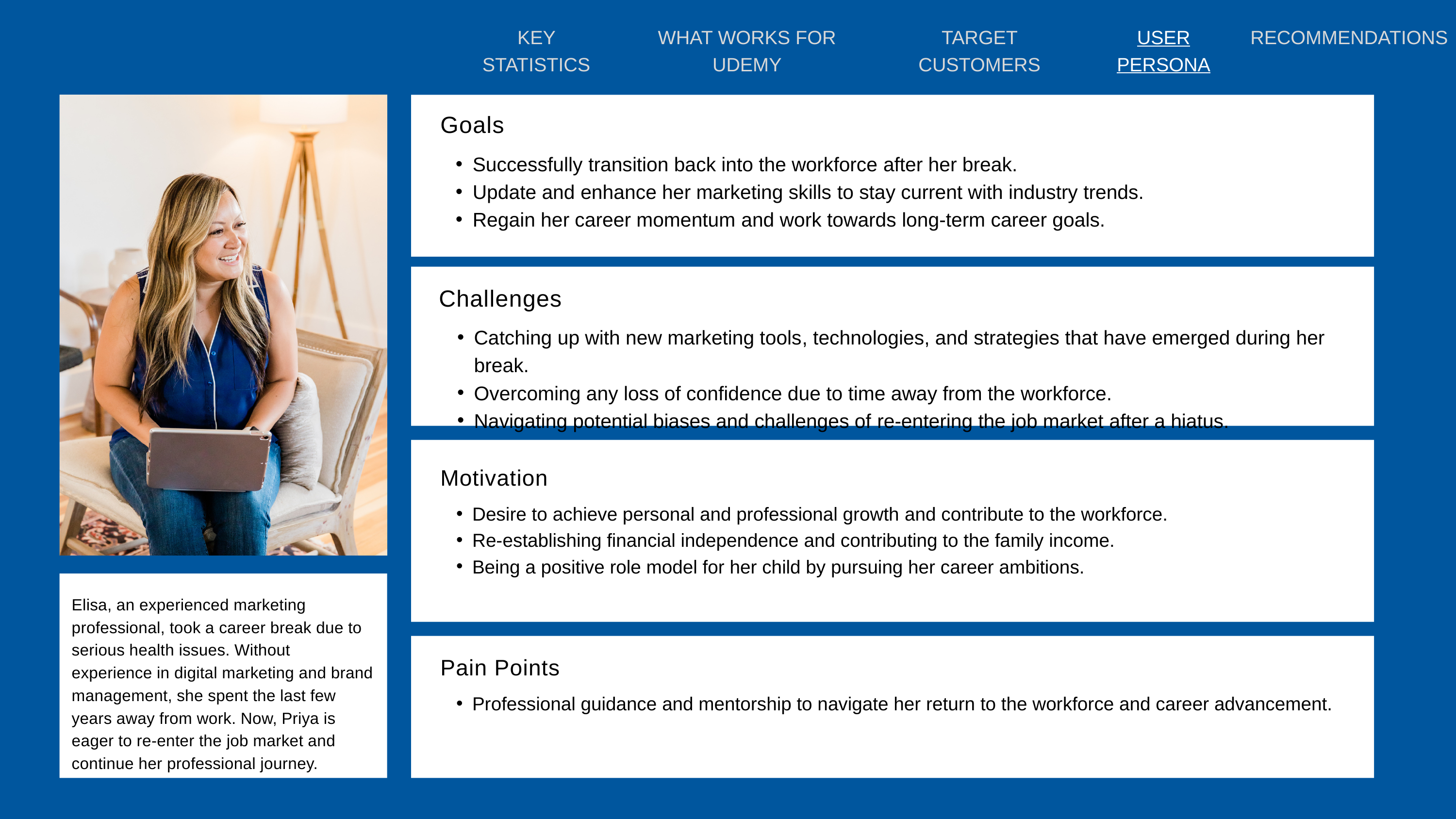

KEY STATISTICS
WHAT WORKS FOR UDEMY
TARGET CUSTOMERS
USER PERSONA
RECOMMENDATIONS

Goals
Successfully transition back into the workforce after her break.
Update and enhance her marketing skills to stay current with industry trends.
Regain her career momentum and work towards long-term career goals.

Challenges
Catching up with new marketing tools, technologies, and strategies that have emerged during her break.
Overcoming any loss of confidence due to time away from the workforce.
Navigating potential biases and challenges of re-entering the job market after a hiatus.

Motivation
Desire to achieve personal and professional growth and contribute to the workforce.
Re-establishing financial independence and contributing to the family income.
Being a positive role model for her child by pursuing her career ambitions.

Elisa, an experienced marketing professional, took a career break due to serious health issues. Without experience in digital marketing and brand management, she spent the last few years away from work. Now, Priya is eager to re-enter the job market and continue her professional journey.

Pain Points
Professional guidance and mentorship to navigate her return to the workforce and career advancement.